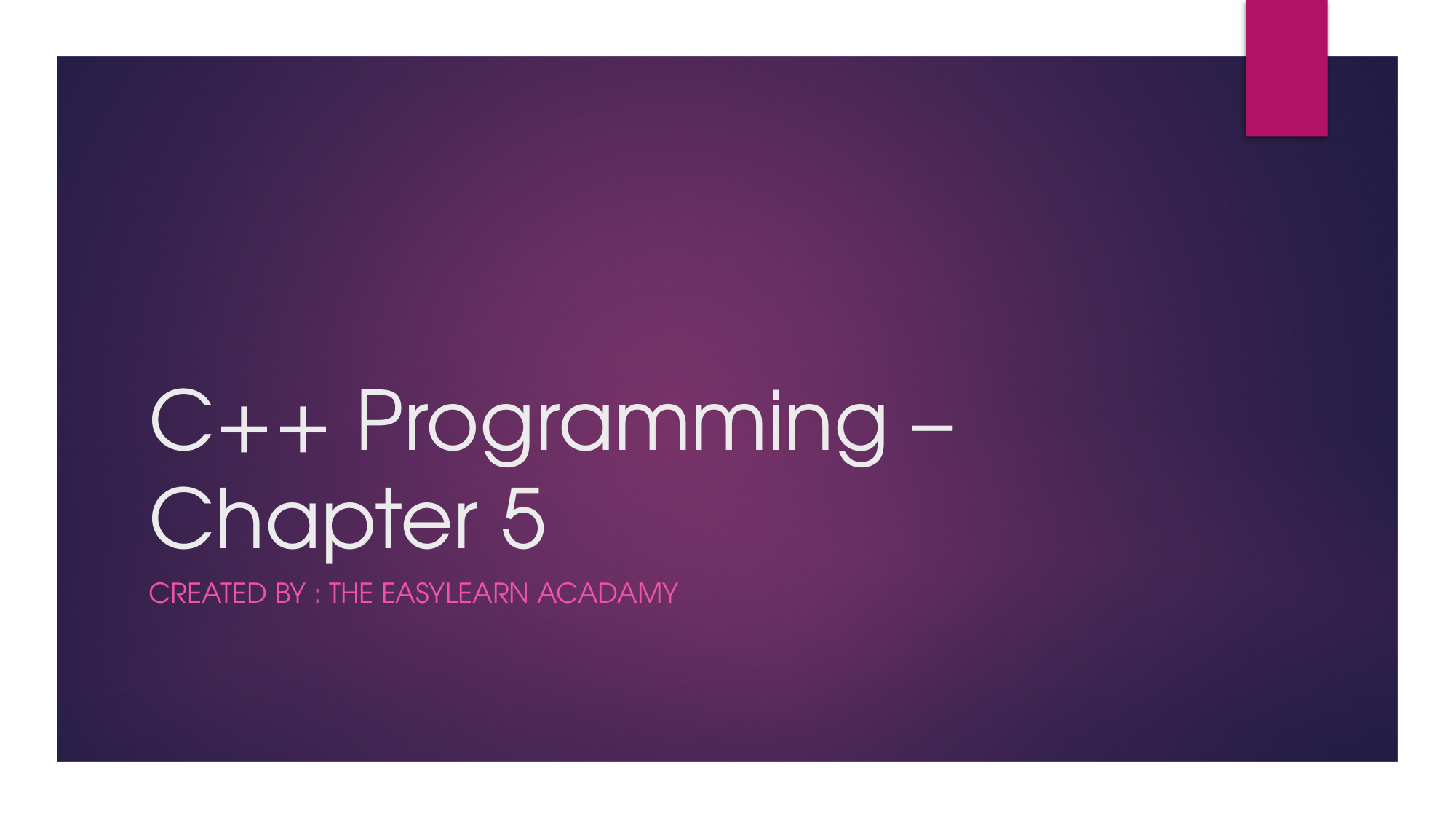

# C++ Programming – Chapter 5
Created by : the easylearn acadamy